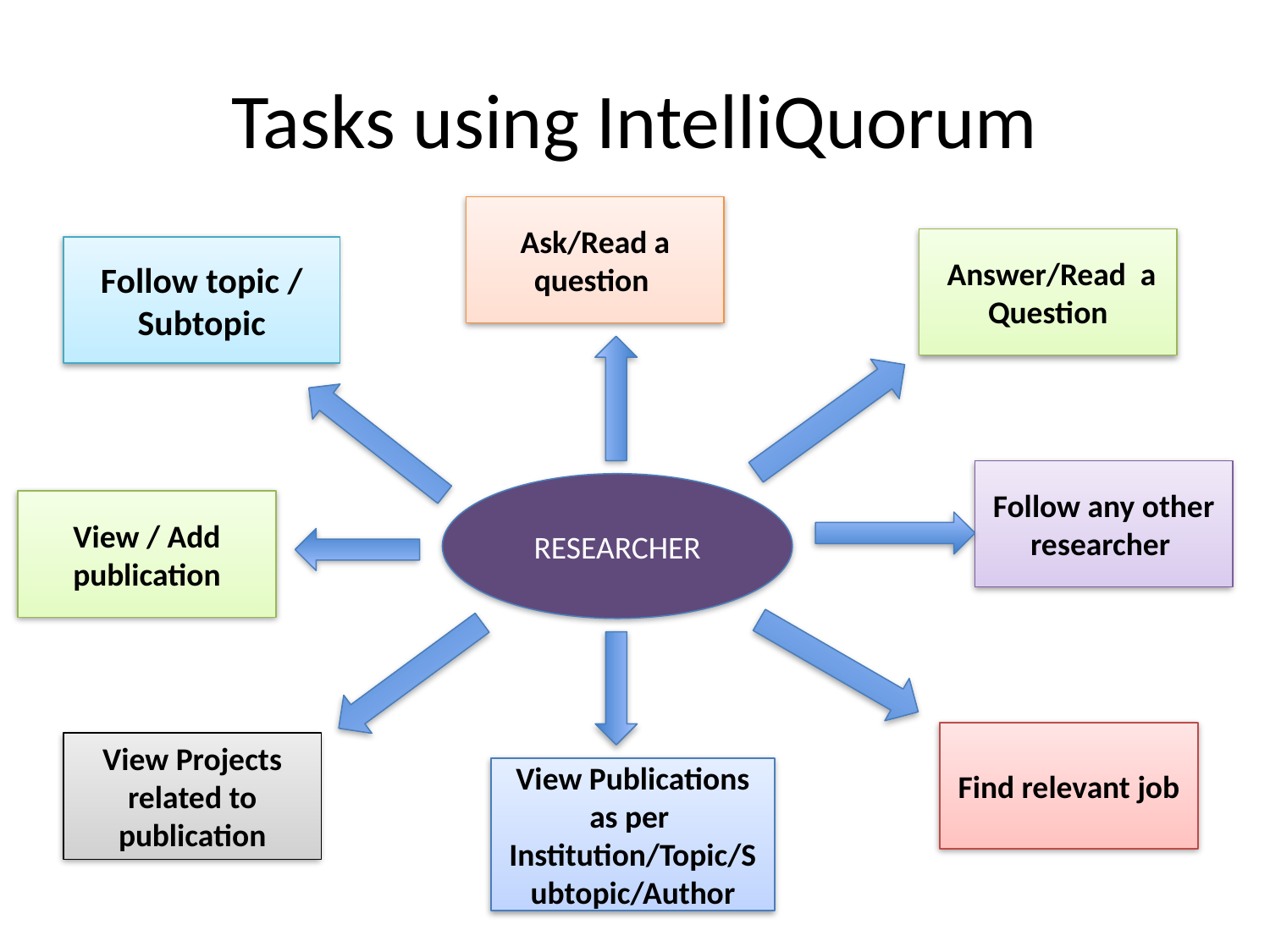

# Tasks using IntelliQuorum
Ask/Read a question
 Answer/Read  a Question
Follow topic / Subtopic

Follow any other researcher
RESEARCHER
View / Add publication

Find relevant job
View Projects related to publication
View Publications as per  Institution/Topic/Subtopic/Author